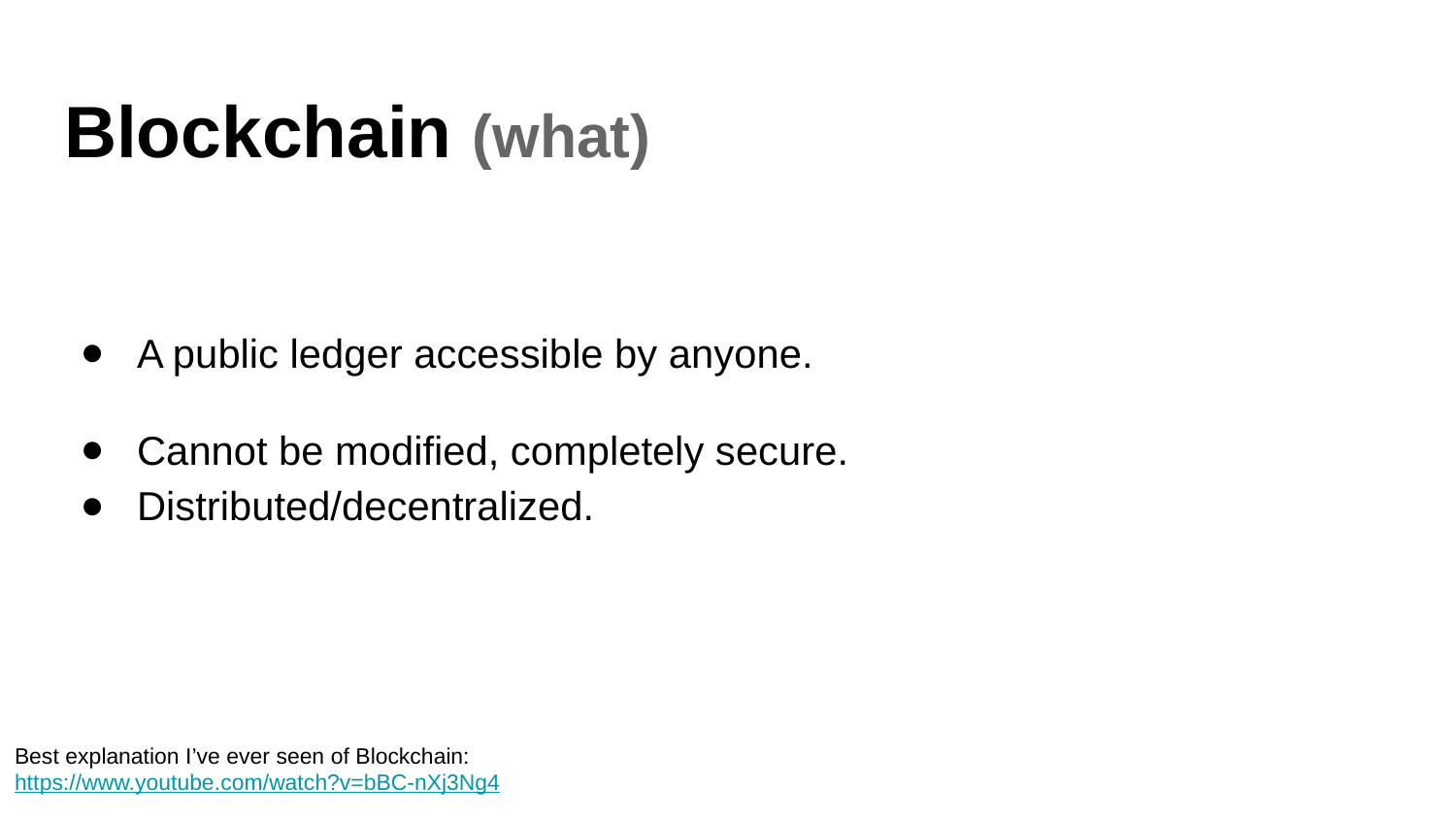

# Blockchain (what)

A public ledger accessible by anyone.
Cannot be modified, completely secure.
Distributed/decentralized.
Best explanation I’ve ever seen of Blockchain:
https://www.youtube.com/watch?v=bBC-nXj3Ng4